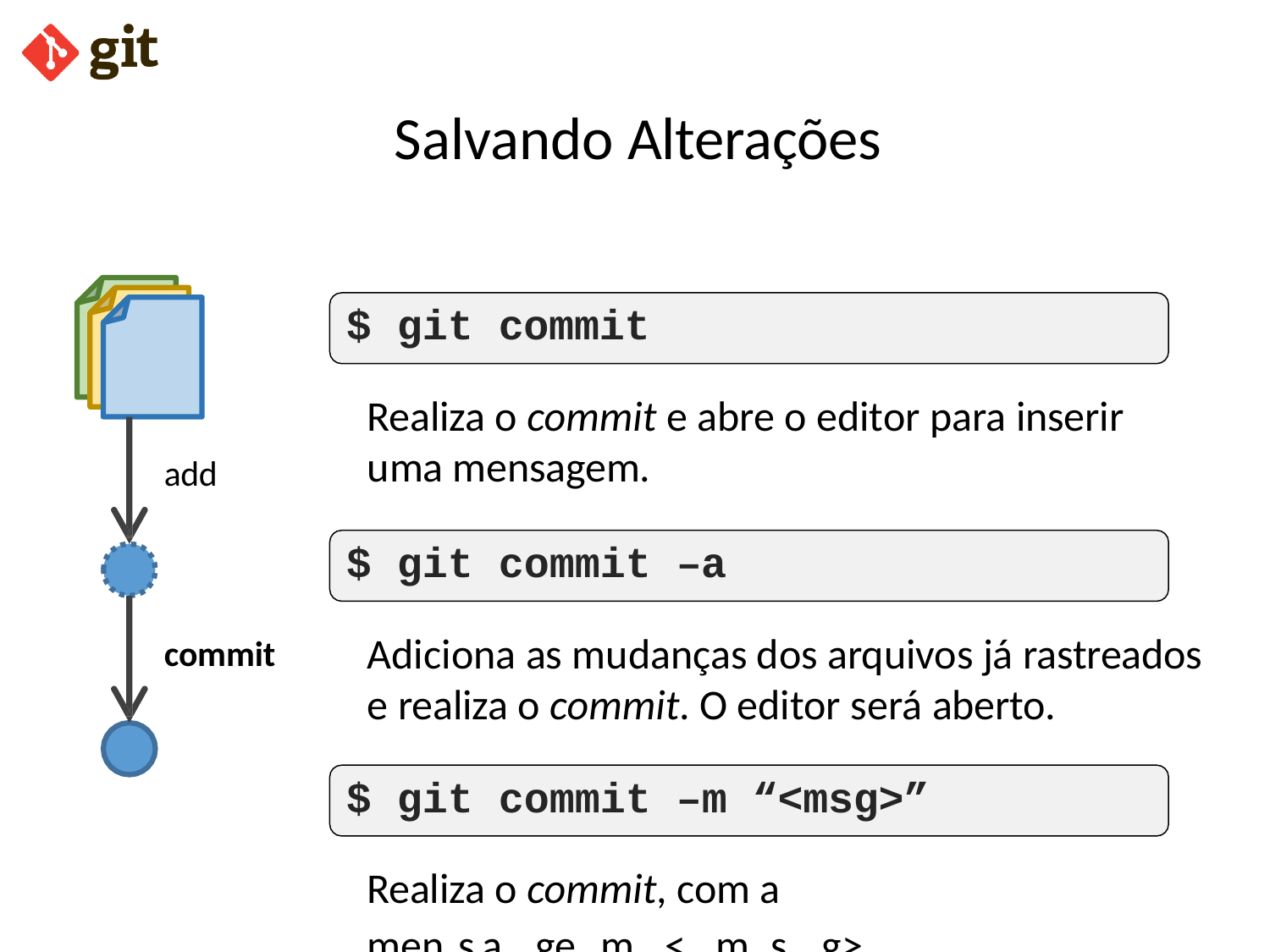

# Salvando Alterações

$ git commit
Realiza o commit e abre o editor para inserir uma mensagem.
add

$ git commit –a
Adiciona as mudanças dos arquivos já rastreados
e realiza o commit. O editor será aberto.
commit

$ git commit –m “<msg>”
Realiza o commit, com a menbsiasmgearmckj<unmiosr@g>o.utlook.com